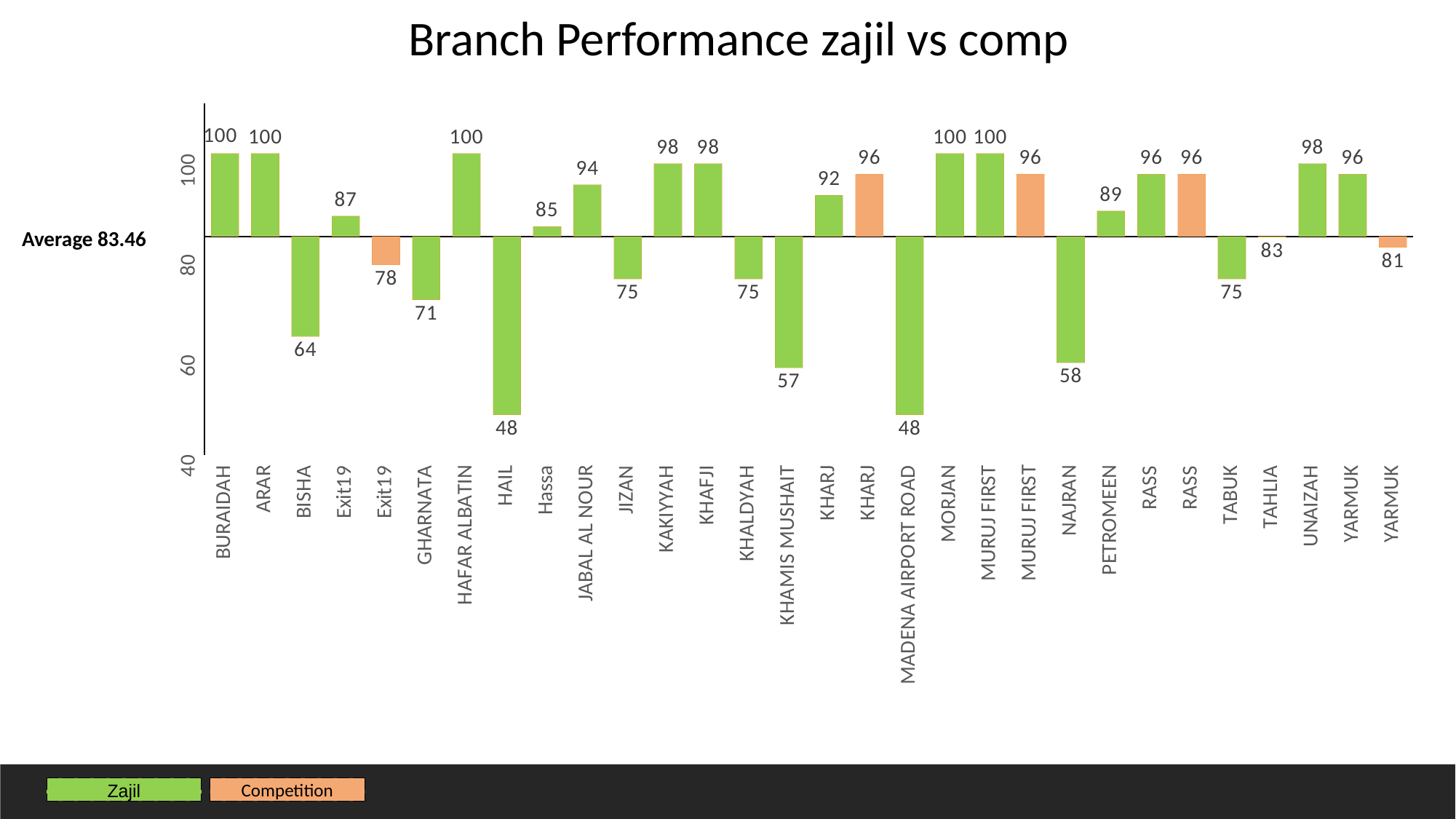

Branch Performance zajil vs comp

### Chart

| Category |  |
|---|---|
| BURAIDAH | 100.0 |
| ARAR | 100.0 |
| BISHA | 63.542500000000004 |
| Exit19 | 87.4975 |
| Exit19 | 77.77499999999999 |
| GHARNATA | 70.8325 |
| HAFAR ALBATIN | 100.0 |
| HAIL | 47.91499999999999 |
| Hassa | 85.4175 |
| JABAL AL NOUR | 93.75 |
| JIZAN | 75.0 |
| KAKIYYAH | 97.9175 |
| KHAFJI | 97.9175 |
| KHALDYAH | 74.9975 |
| KHAMIS MUSHAIT | 57.292500000000004 |
| KHARJ | 91.66499999999999 |
| KHARJ | 95.8325 |
| MADENA AIRPORT ROAD | 47.915 |
| MORJAN | 100.0 |
| MURUJ FIRST | 100.0 |
| MURUJ FIRST | 95.8325 |
| NAJRAN | 58.332499999999996 |
| PETROMEEN | 88.5425 |
| RASS | 95.8325 |
| RASS | 95.8325 |
| TABUK | 75.0 |
| TAHLIA | 83.3325 |
| UNAIZAH | 97.9175 |
| YARMUK | 95.8325 |
| YARMUK | 81.25 |
Average 83.46
| Zajil |
| --- |
| Competition |
| --- |